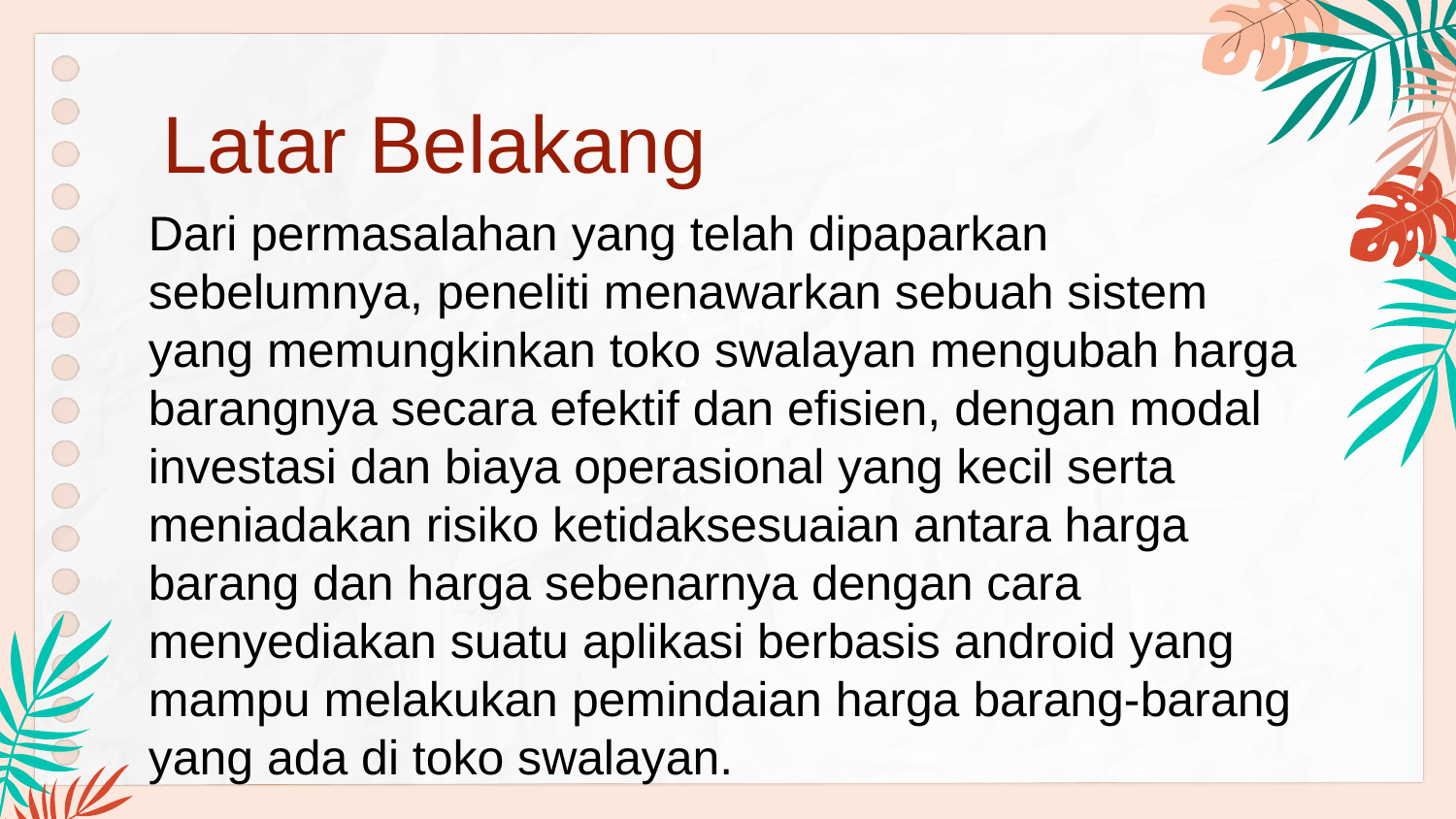

# Latar Belakang
Dari permasalahan yang telah dipaparkan sebelumnya, peneliti menawarkan sebuah sistem yang memungkinkan toko swalayan mengubah harga barangnya secara efektif dan efisien, dengan modal investasi dan biaya operasional yang kecil serta meniadakan risiko ketidaksesuaian antara harga barang dan harga sebenarnya dengan cara menyediakan suatu aplikasi berbasis android yang mampu melakukan pemindaian harga barang-barang yang ada di toko swalayan.